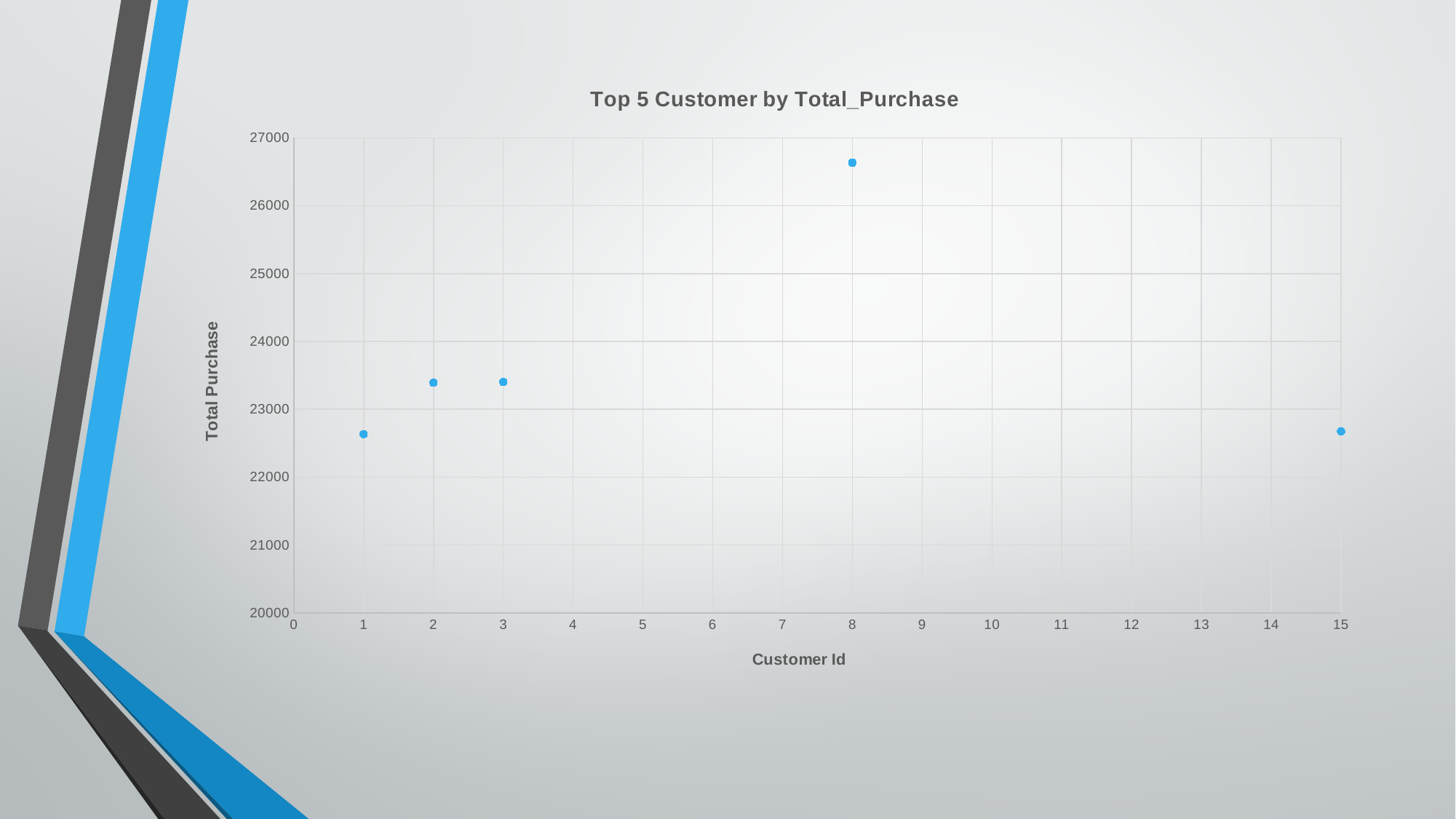

### Chart: Top 5 Customer by Total_Purchase

| Category | Total_Purchase |
|---|---|